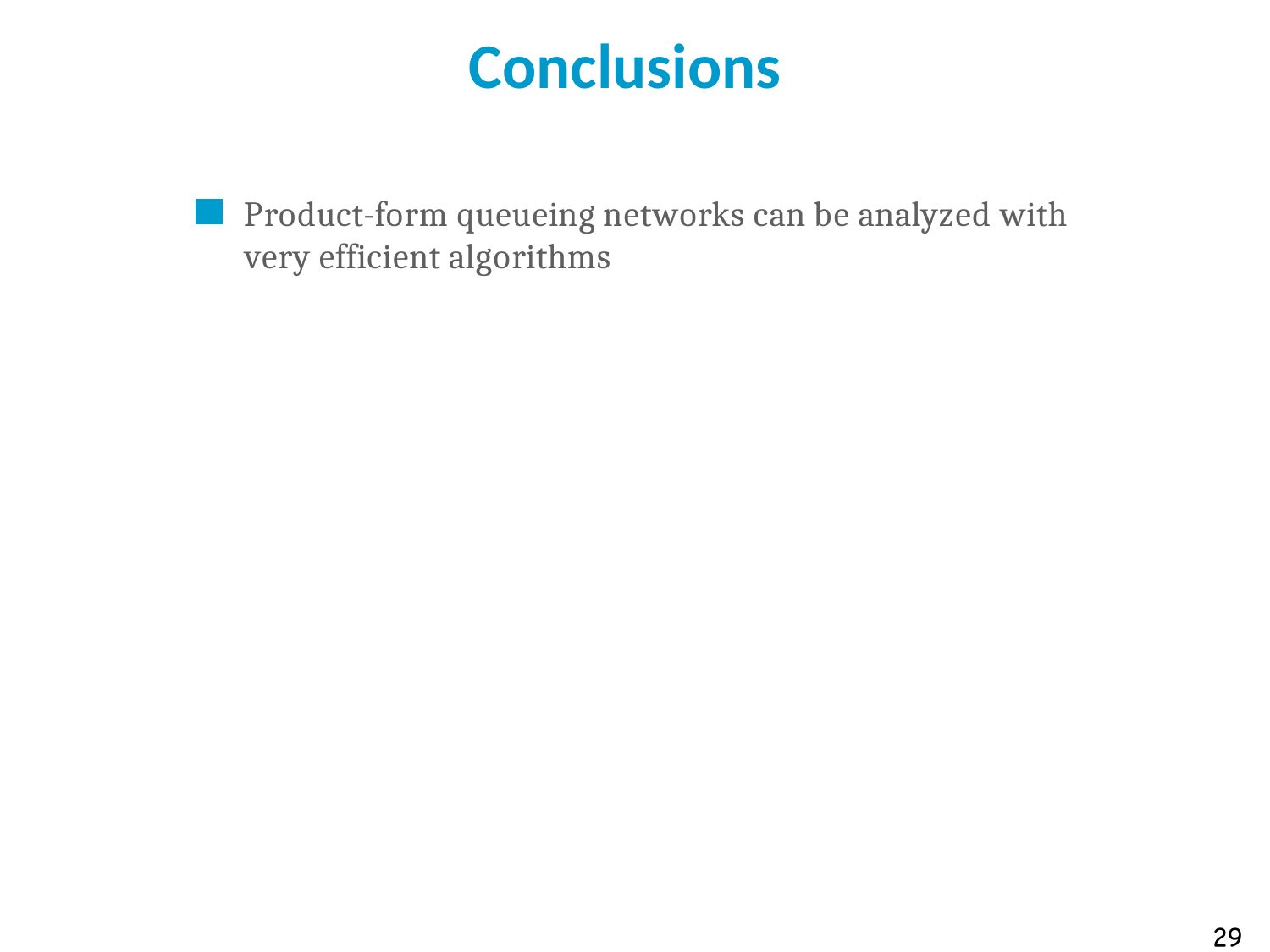

# Conclusions
Product-form queueing networks can be analyzed with very efficient algorithms
29